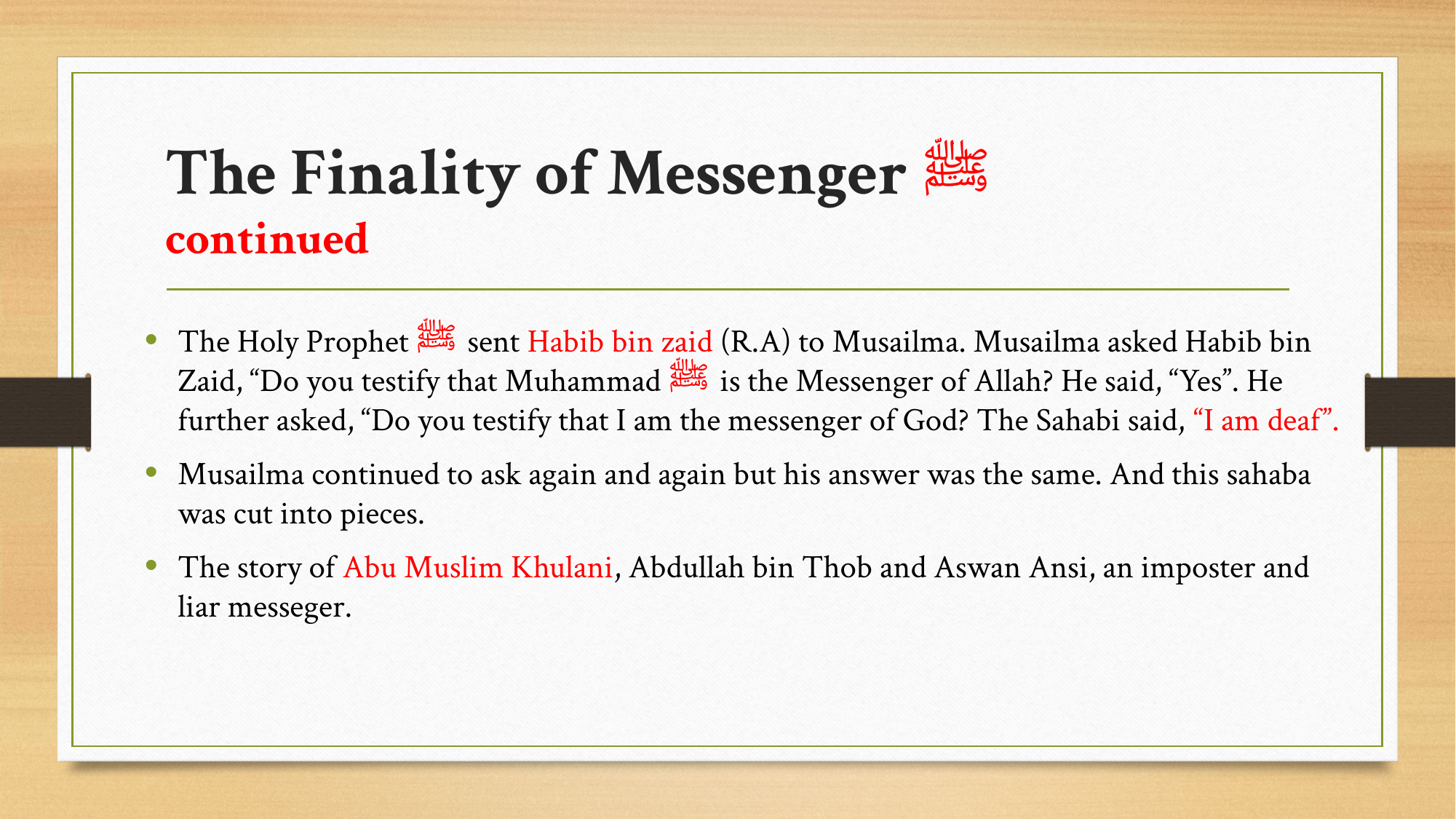

# The Finality of Messenger ﷺ continued
The Holy Prophet ﷺ sent Habib bin zaid (R.A) to Musailma. Musailma asked Habib bin Zaid, “Do you testify that Muhammad ﷺ is the Messenger of Allah? He said, “Yes”. He further asked, “Do you testify that I am the messenger of God? The Sahabi said, “I am deaf”.
Musailma continued to ask again and again but his answer was the same. And this sahaba was cut into pieces.
The story of Abu Muslim Khulani, Abdullah bin Thob and Aswan Ansi, an imposter and liar messeger.